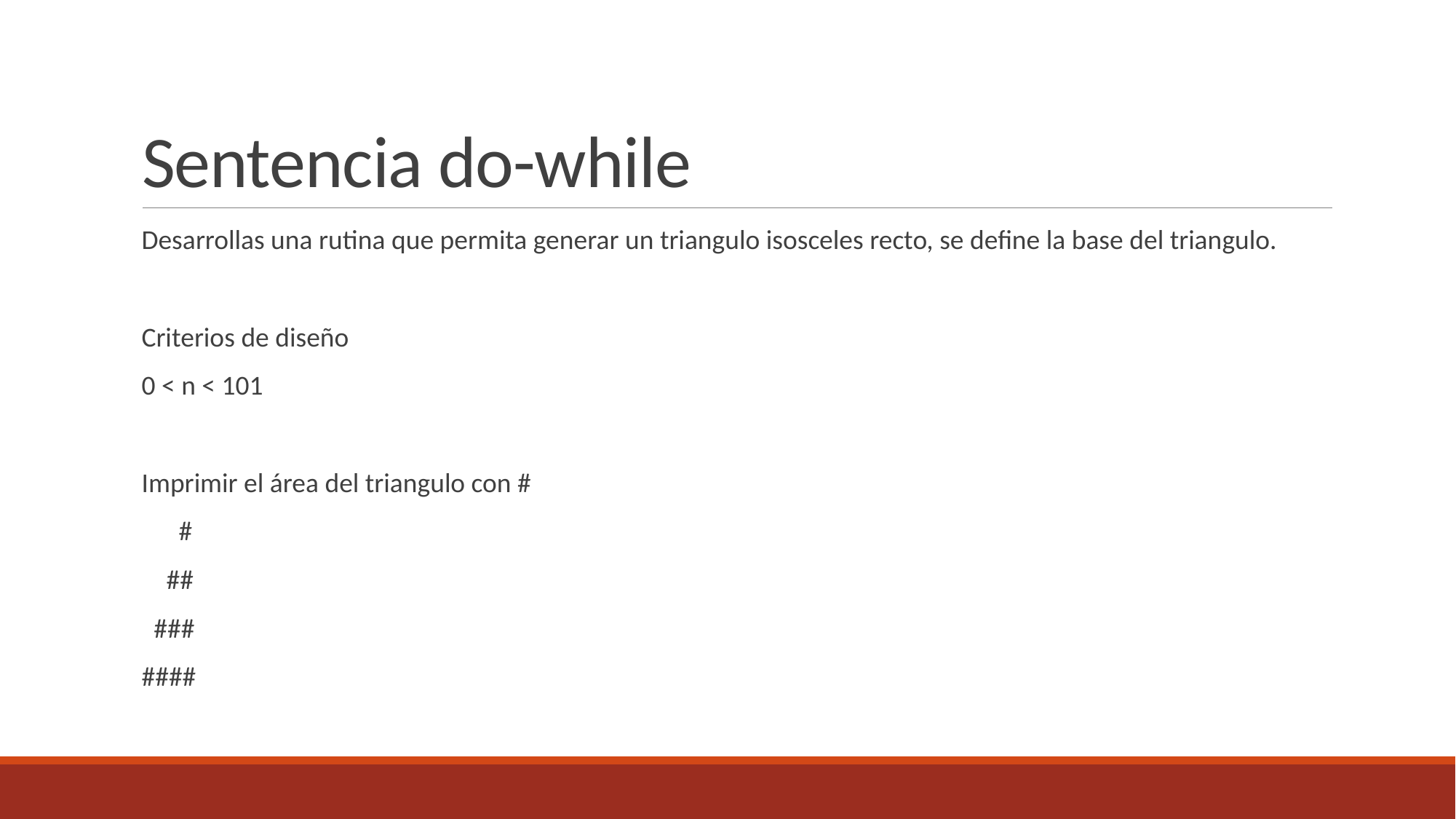

# Sentencia do-while
Desarrollas una rutina que permita generar un triangulo isosceles recto, se define la base del triangulo.

Criterios de diseño
0 < n < 101

Imprimir el área del triangulo con #
      #
    ##
  ###
####